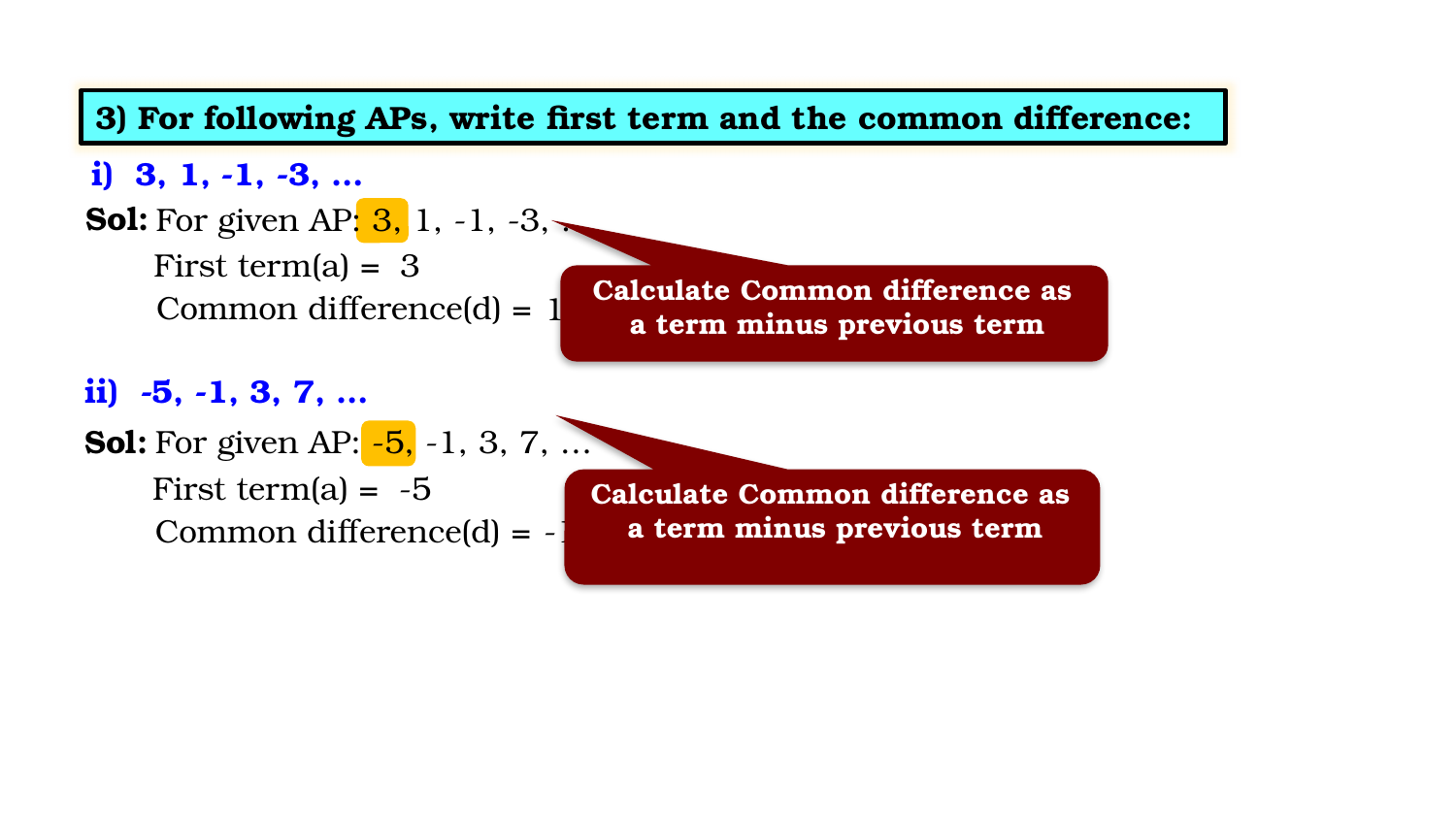

HOMEWORK
Exercise 5.1 3(I,ii)
3) For following APs, write first term and the common difference:
i)  3, 1, -1, -3, …
Sol:
For given AP: 3, 1, -1, -3, …

First term(a) =
3
Calculate Common difference as
a term minus previous term

Common difference(d) =
= – 2
1 – 3
ii)  -5, -1, 3, 7, …
Sol:
For given AP: -5, -1, 3, 7, …

First term(a) =
-5
Calculate Common difference as
a term minus previous term

Common difference(d) =
-1 – (-5)
= -1 + 5
=  4